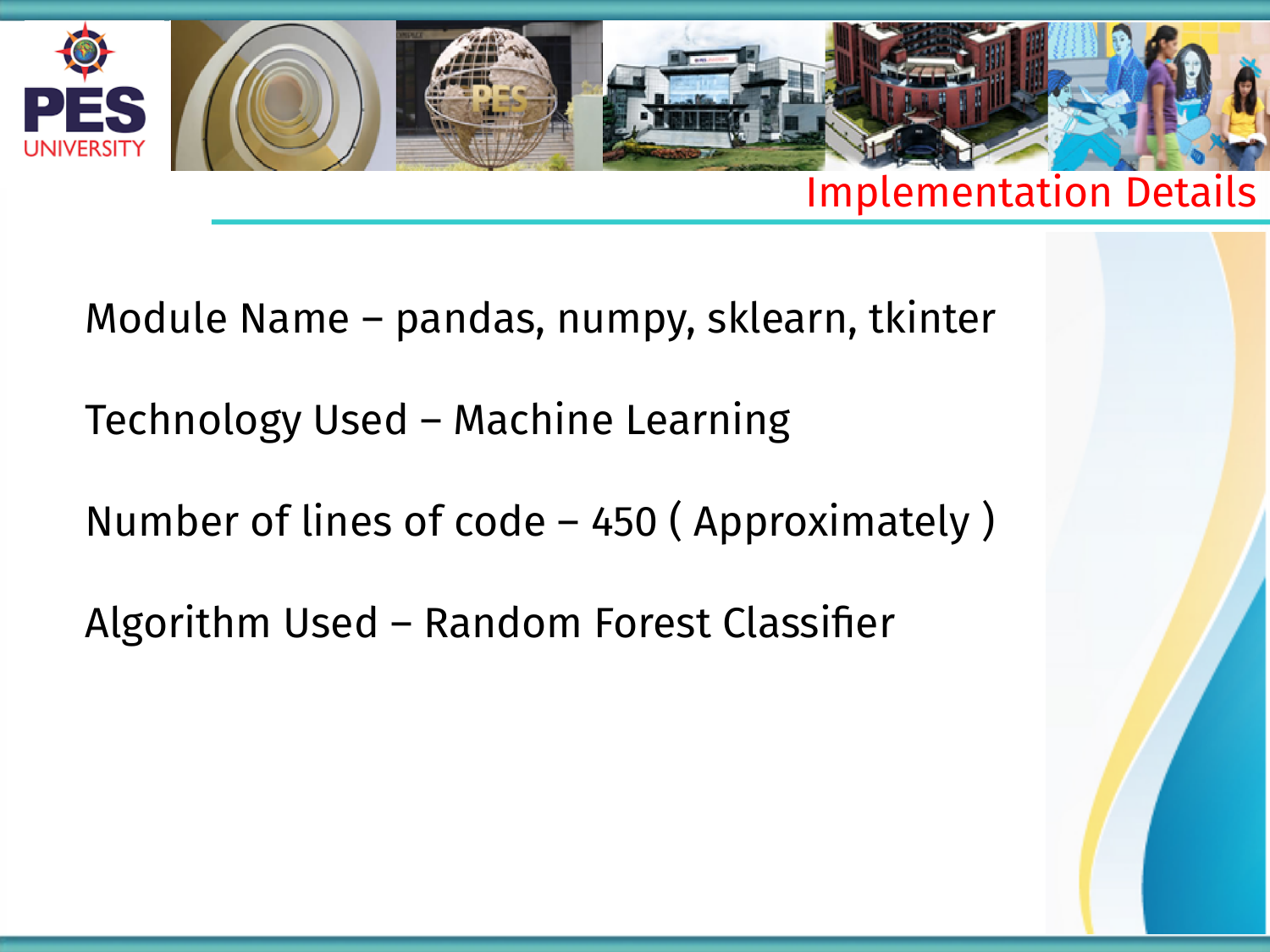

Implementation Details

Module Name – pandas, numpy, sklearn, tkinter

Technology Used – Machine Learning

Number of lines of code – 450 ( Approximately )

Algorithm Used – Random Forest Classifier